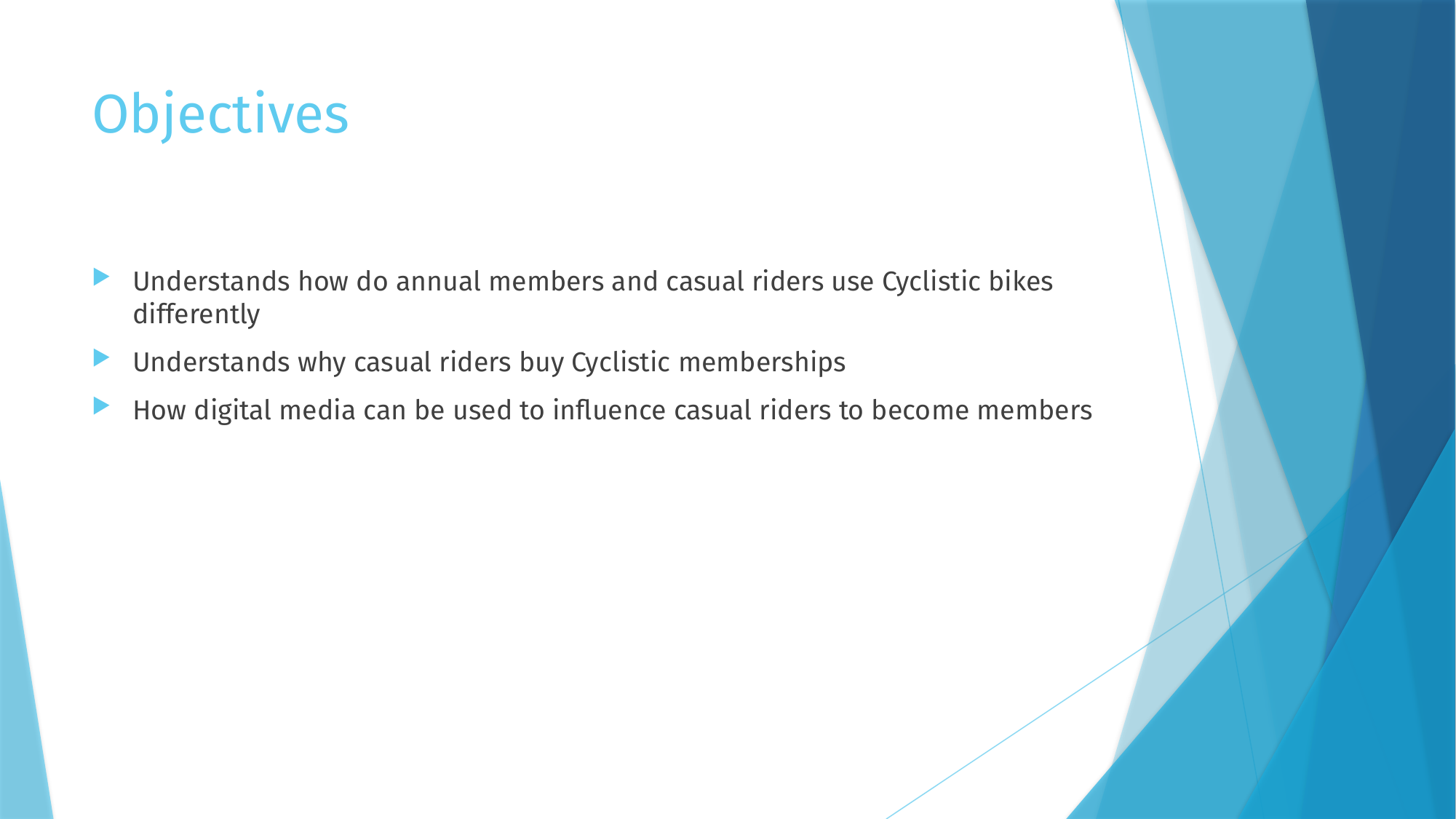

# Objectives
Understands how do annual members and casual riders use Cyclistic bikes differently
Understands why casual riders buy Cyclistic memberships
How digital media can be used to influence casual riders to become members